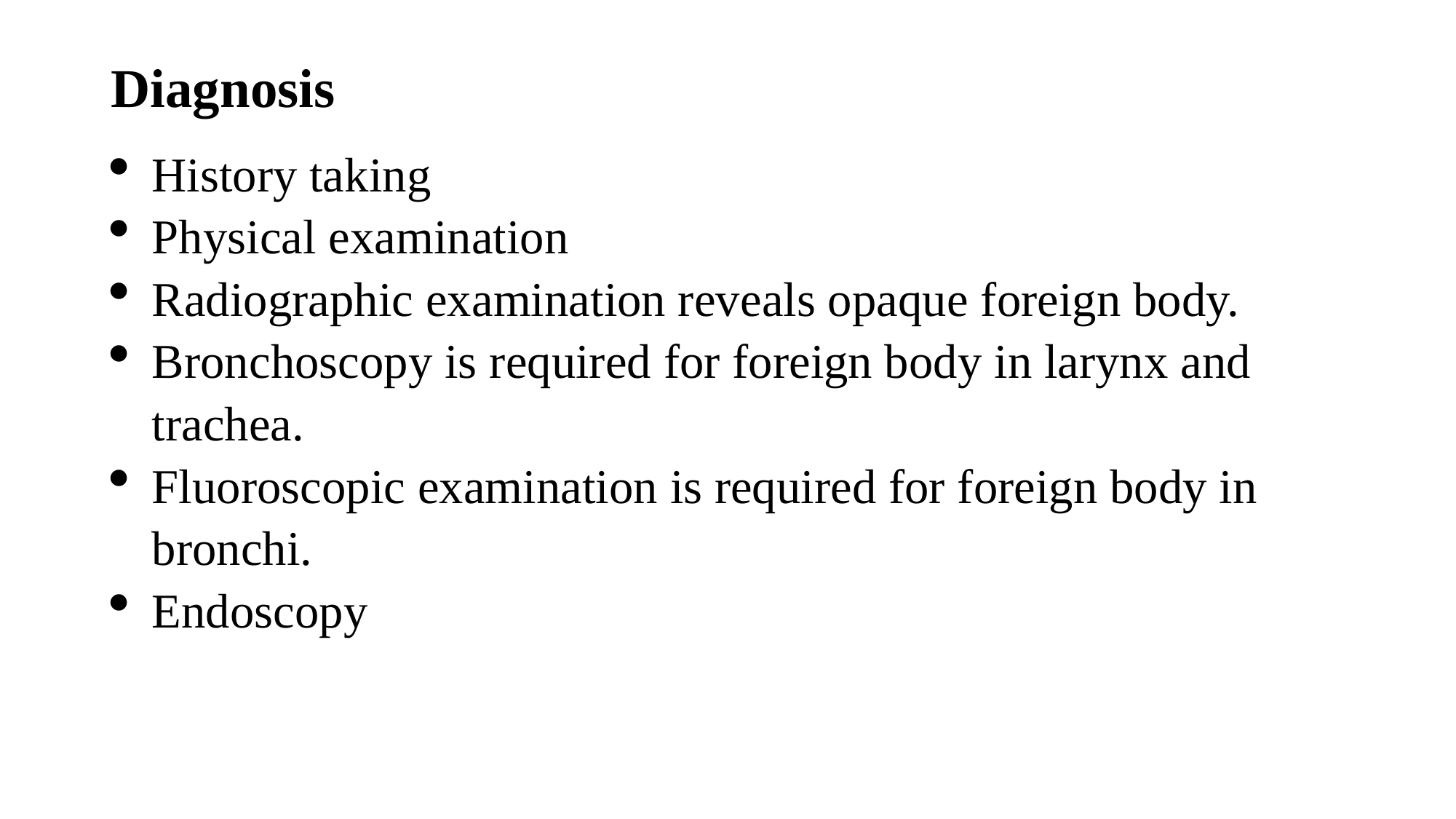

# Diagnosis
History taking
Physical examination
Radiographic examination reveals opaque foreign body.
Bronchoscopy is required for foreign body in larynx and trachea.
Fluoroscopic examination is required for foreign body in bronchi.
Endoscopy